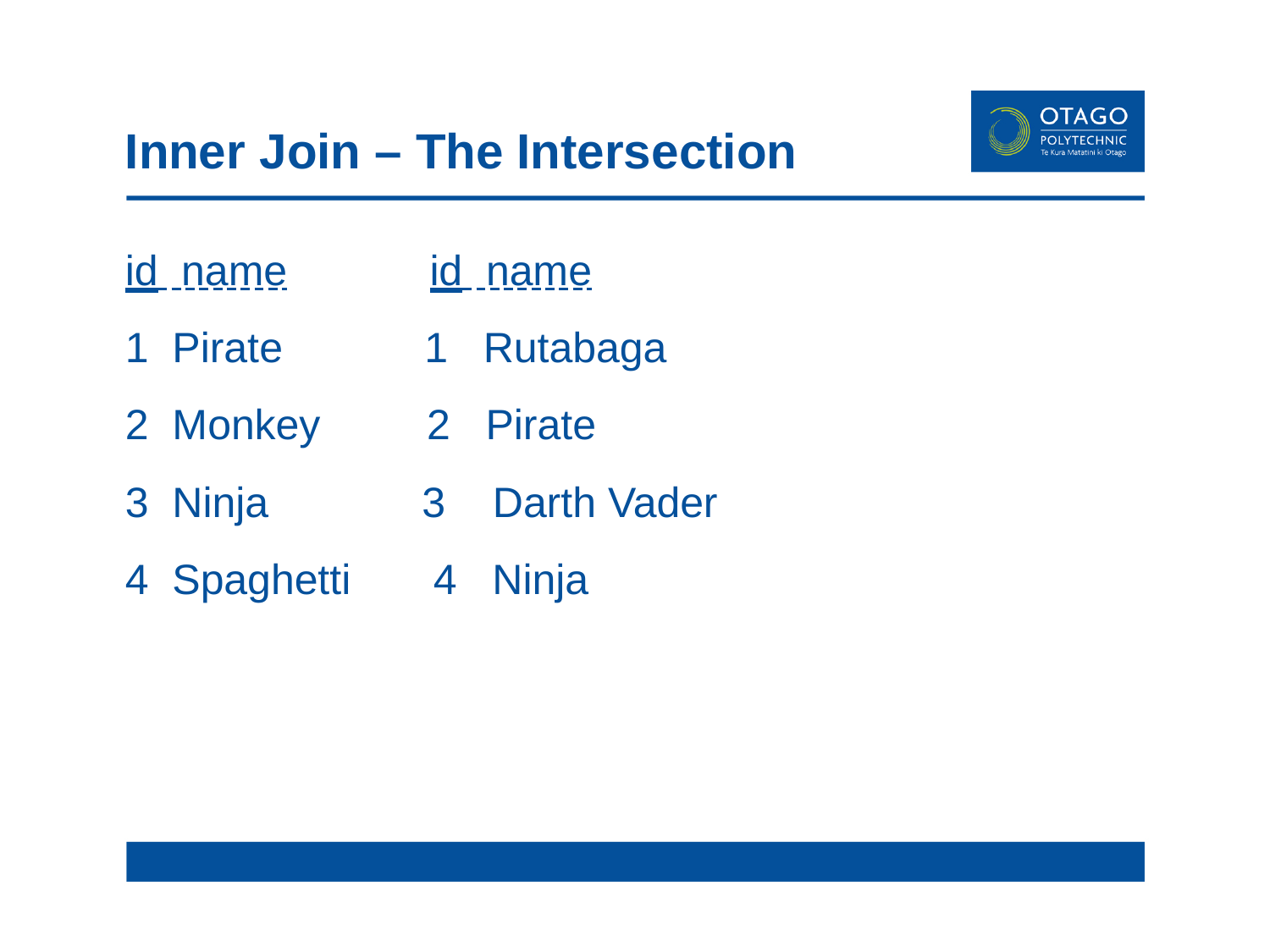

# Inner Join – The Intersection
id  name            id  name
1  Pirate            1   Rutabaga
2  Monkey         2   Pirate
3  Ninja             3    Darth Vader
4  Spaghetti       4   Ninja